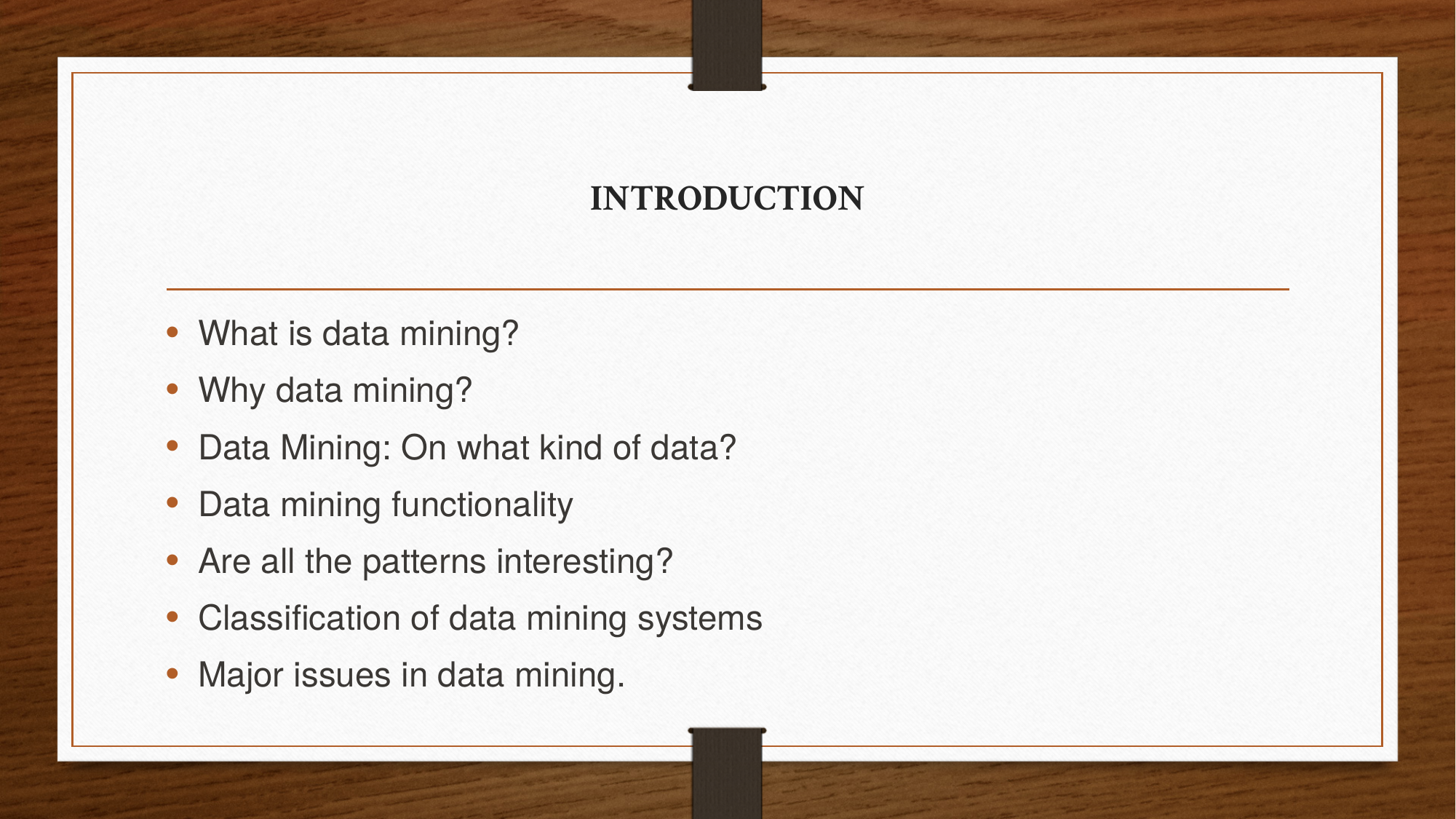

# INTRODUCTION
What is data mining?
Why data mining?
Data Mining: On what kind of data?
Data mining functionality
Are all the patterns interesting?
Classification of data mining systems
Major issues in data mining.